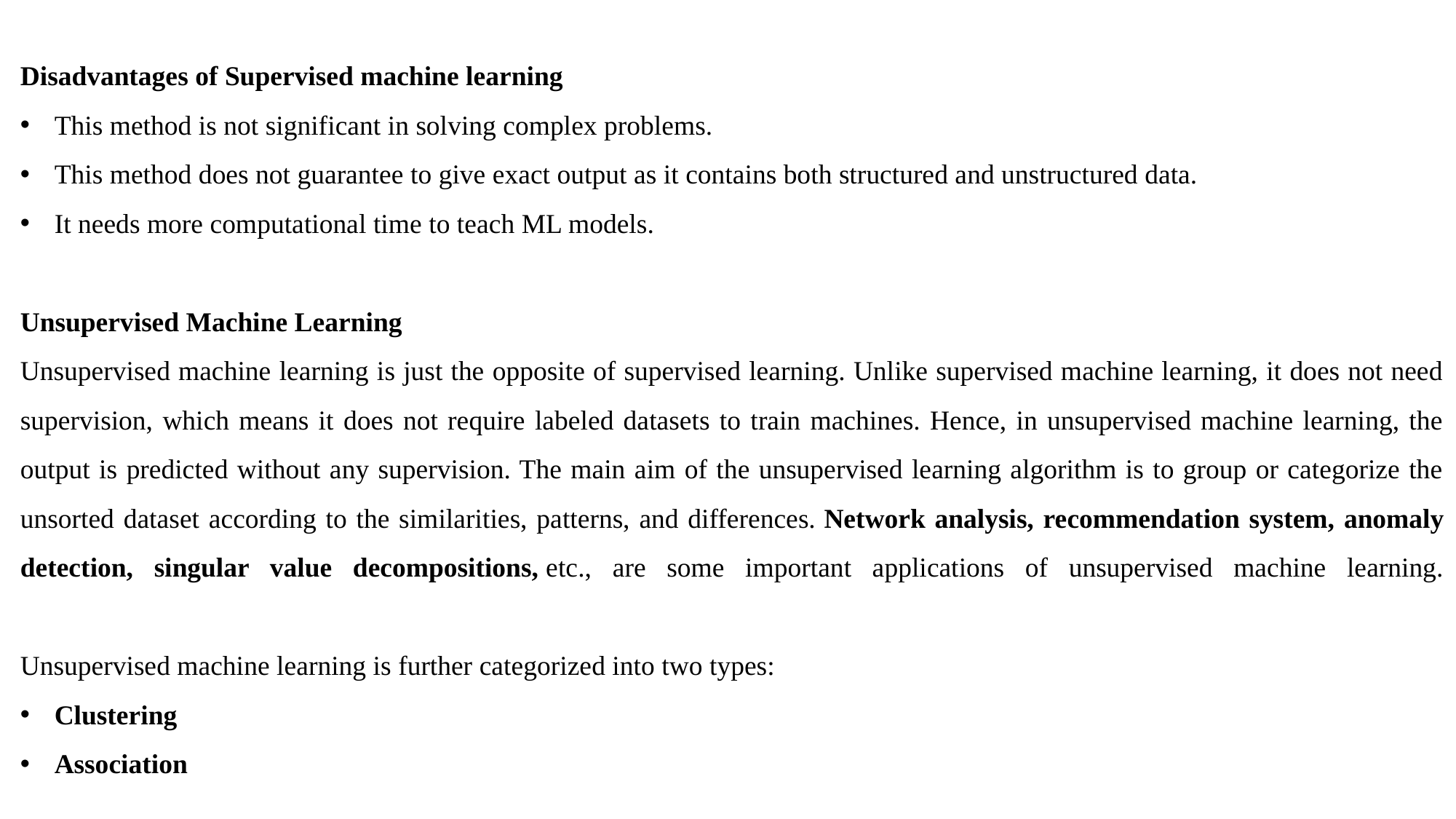

Disadvantages of Supervised machine learning
This method is not significant in solving complex problems.
This method does not guarantee to give exact output as it contains both structured and unstructured data.
It needs more computational time to teach ML models.

Unsupervised Machine Learning
Unsupervised machine learning is just the opposite of supervised learning. Unlike supervised machine learning, it does not need supervision, which means it does not require labeled datasets to train machines. Hence, in unsupervised machine learning, the output is predicted without any supervision. The main aim of the unsupervised learning algorithm is to group or categorize the unsorted dataset according to the similarities, patterns, and differences. Network analysis, recommendation system, anomaly detection, singular value decompositions, etc., are some important applications of unsupervised machine learning.
Unsupervised machine learning is further categorized into two types:
Clustering
Association